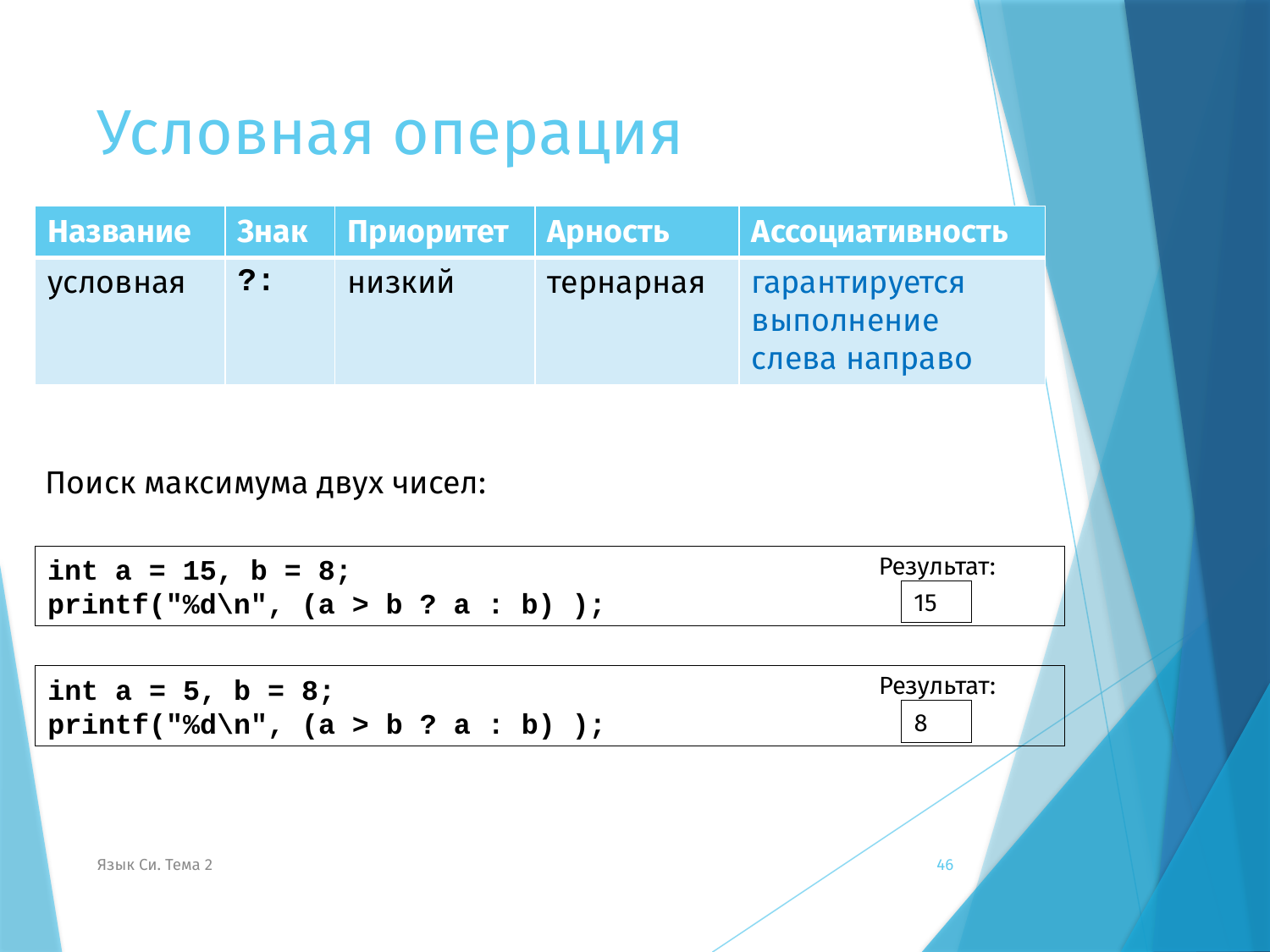

# Условная операция
| Название | Знак | Приоритет | Арность | Ассоциативность |
| --- | --- | --- | --- | --- |
| условная | ?: | низкий | тернарная | гарантируется выполнение слева направо |
Поиск максимума двух чисел:
Результат:
int a = 15, b = 8;
printf("%d\n", (a > b ? a : b) );
15
Результат:
int a = 5, b = 8;
printf("%d\n", (a > b ? a : b) );
8
Язык Си. Тема 2
46